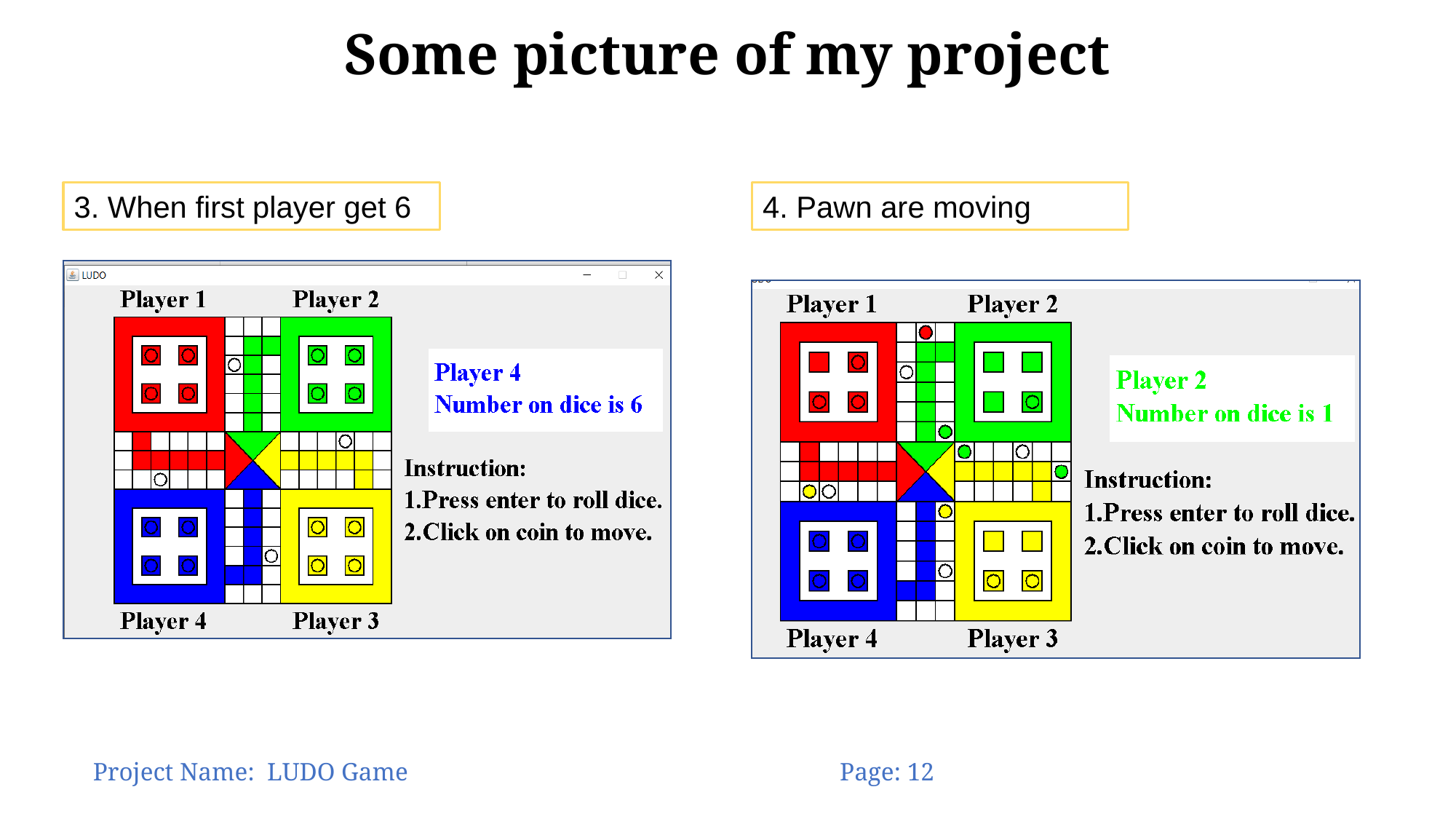

Some picture of my project
3. When first player get 6
4. Pawn are moving

Project Name:  LUDO Game                                                                    Page: 12